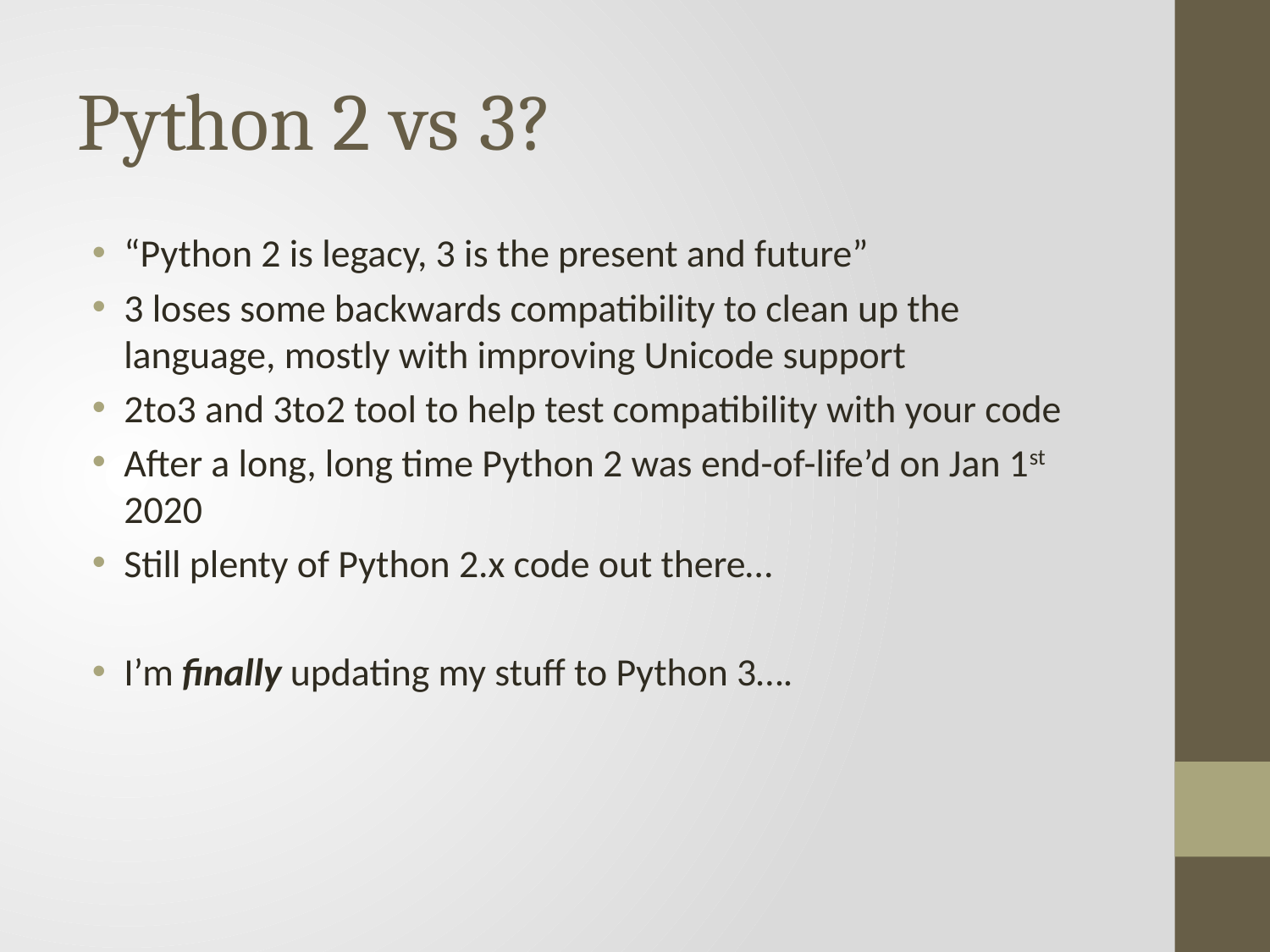

# Python 2 vs 3?
“Python 2 is legacy, 3 is the present and future”
3 loses some backwards compatibility to clean up the language, mostly with improving Unicode support
2to3 and 3to2 tool to help test compatibility with your code
After a long, long time Python 2 was end-of-life’d on Jan 1st 2020
Still plenty of Python 2.x code out there…

I’m finally updating my stuff to Python 3….